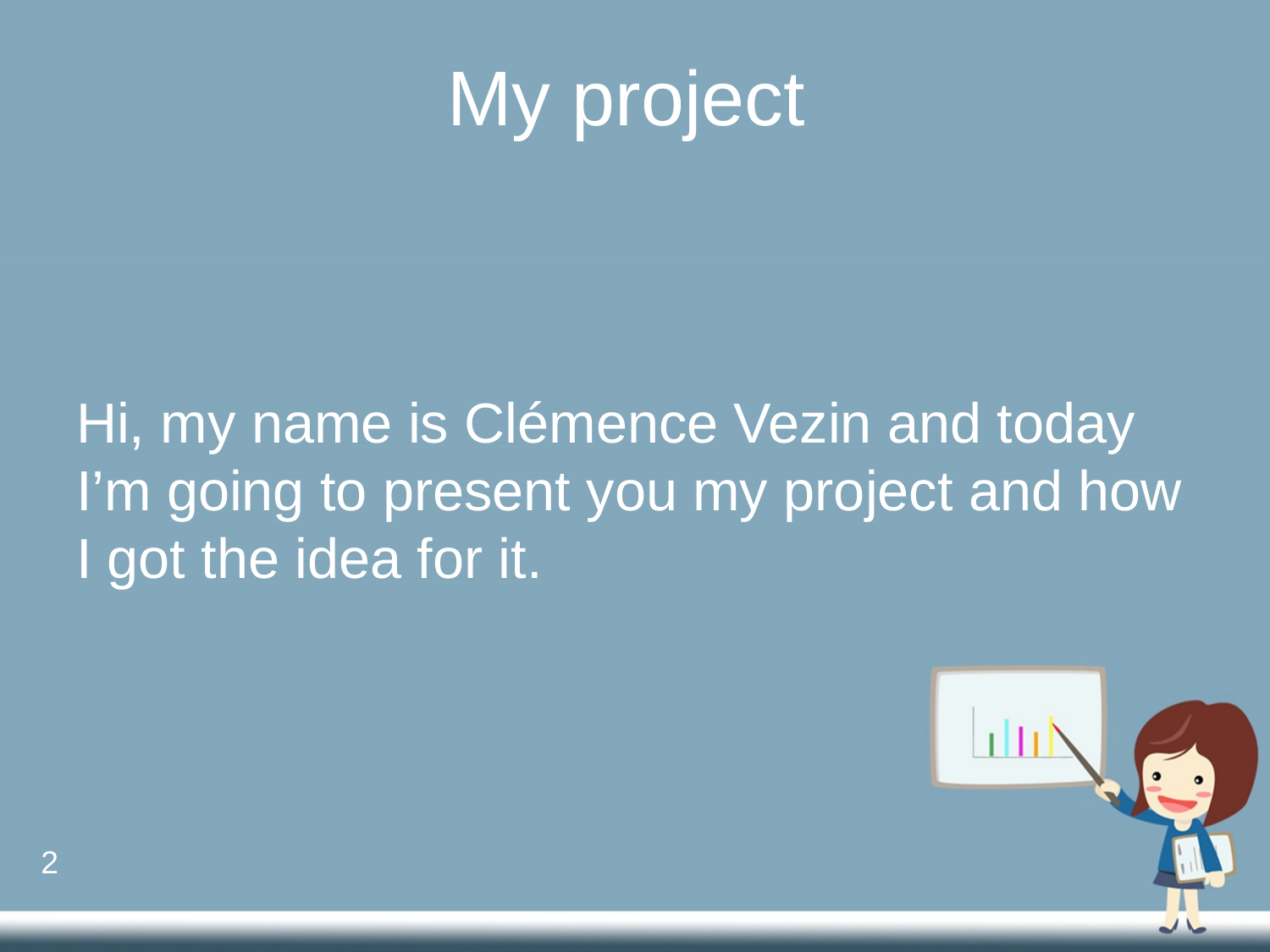

# My project

Hi, my name is Clémence Vezin and today I’m going to present you my project and how I got the idea for it.

2